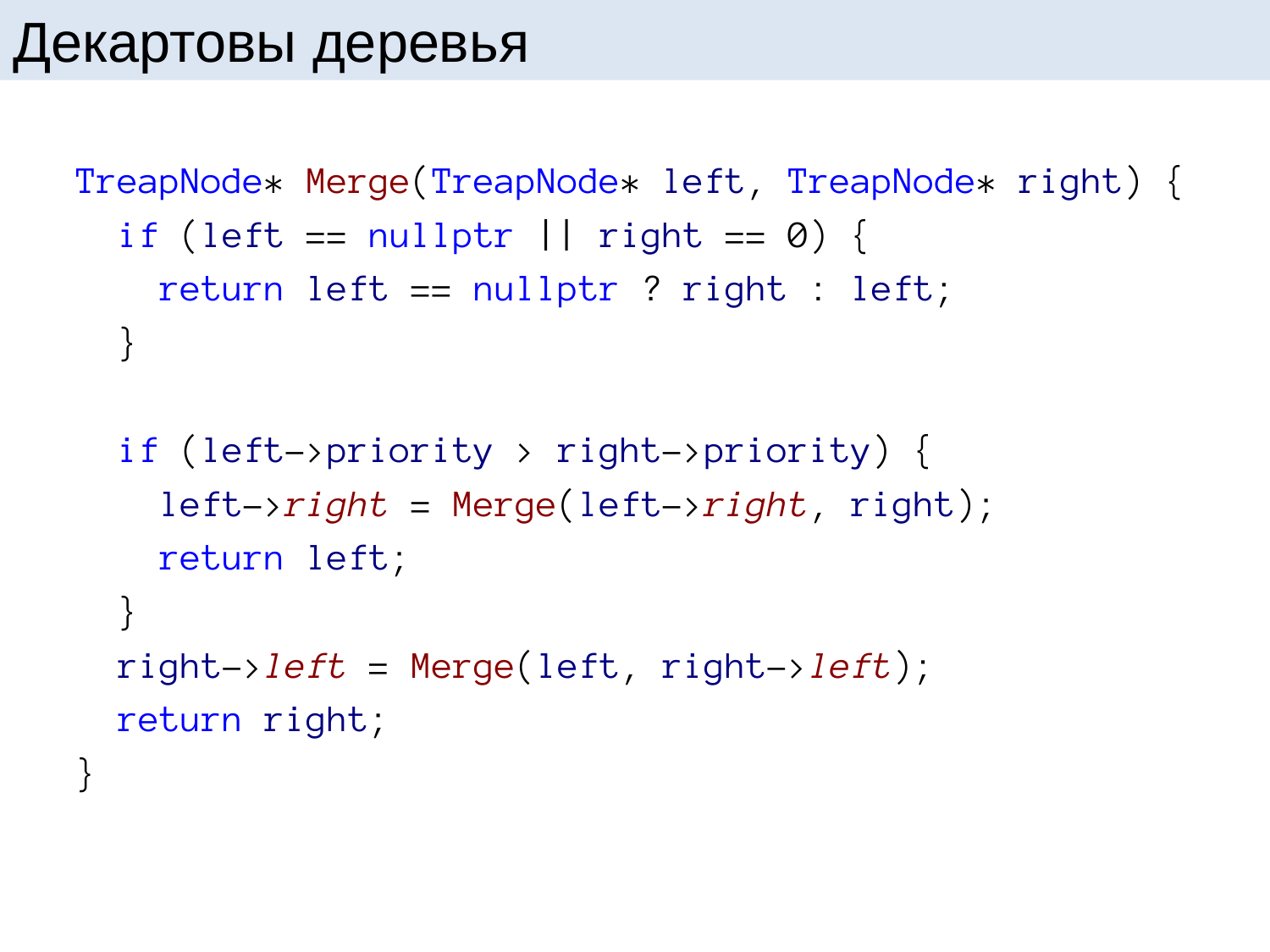

# Декартовы деревья
TreapNode* Merge(TreapNode* left, TreapNode* right) {
  if (left == nullptr || right == 0) {
    return left == nullptr ? right : left;
  }

  if (left->priority > right->priority) {
    left->right = Merge(left->right, right);
    return left;
  }
  right->left = Merge(left, right->left);
  return right;
}